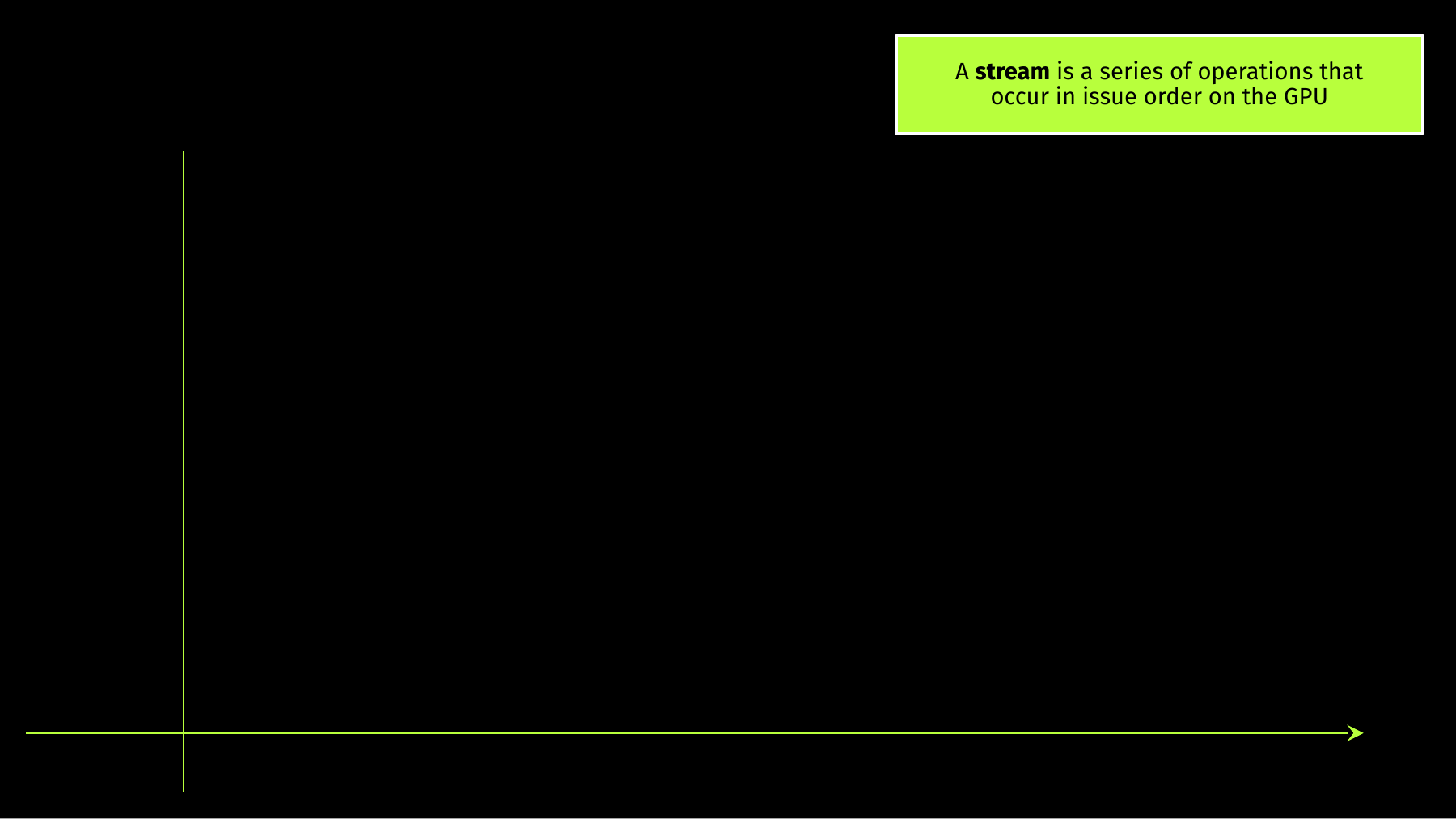

A stream is a series of operations that occur in issue order on the GPU